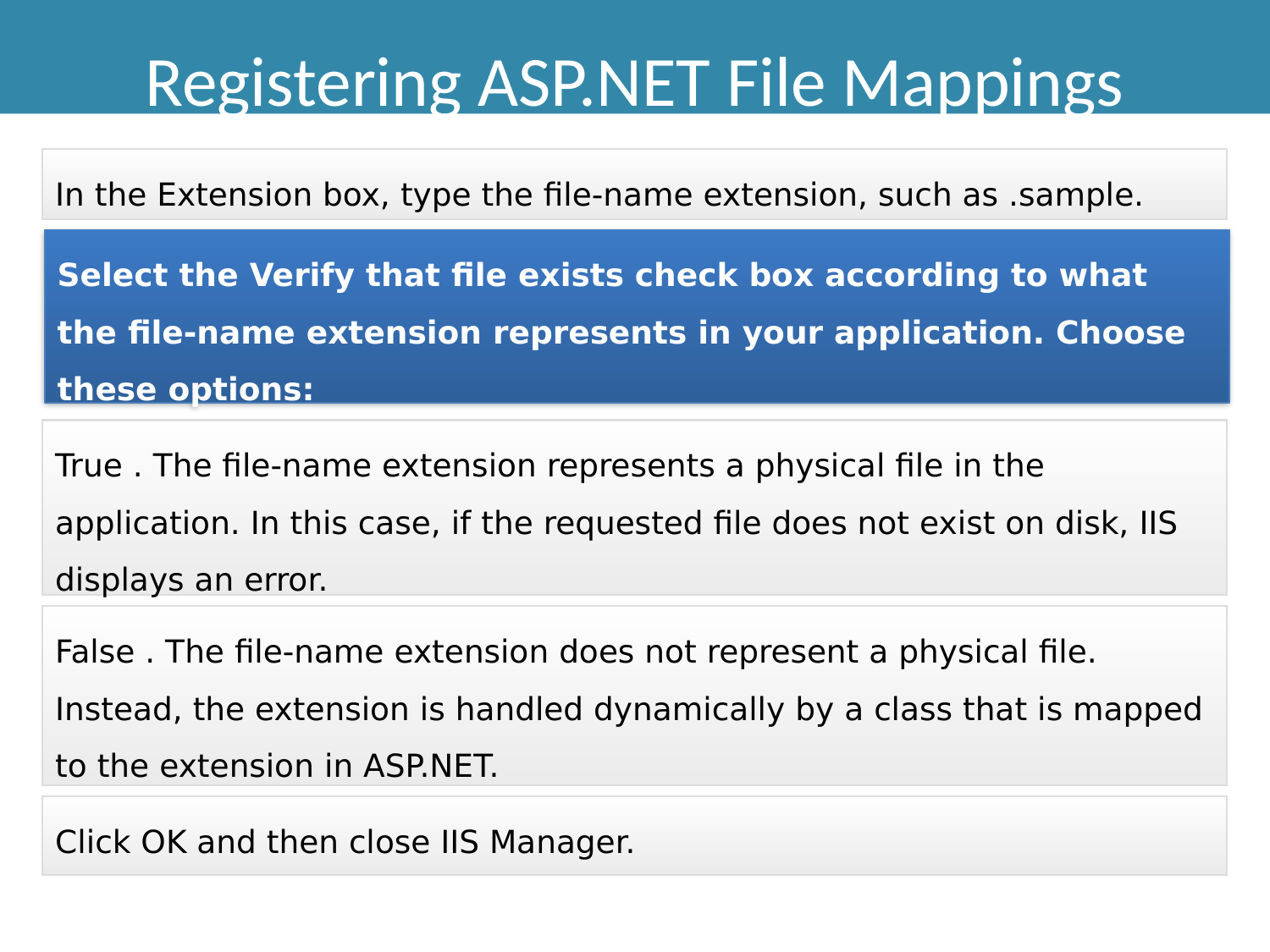

# Registering ASP.NET File Mappings
In the Extension box, type the file-name extension, such as .sample.
Select the Verify that file exists check box according to what the file-name extension represents in your application. Choose these options:
True . The file-name extension represents a physical file in the application. In this case, if the requested file does not exist on disk, IIS displays an error.
False . The file-name extension does not represent a physical file. Instead, the extension is handled dynamically by a class that is mapped to the extension in ASP.NET.
Click OK and then close IIS Manager.